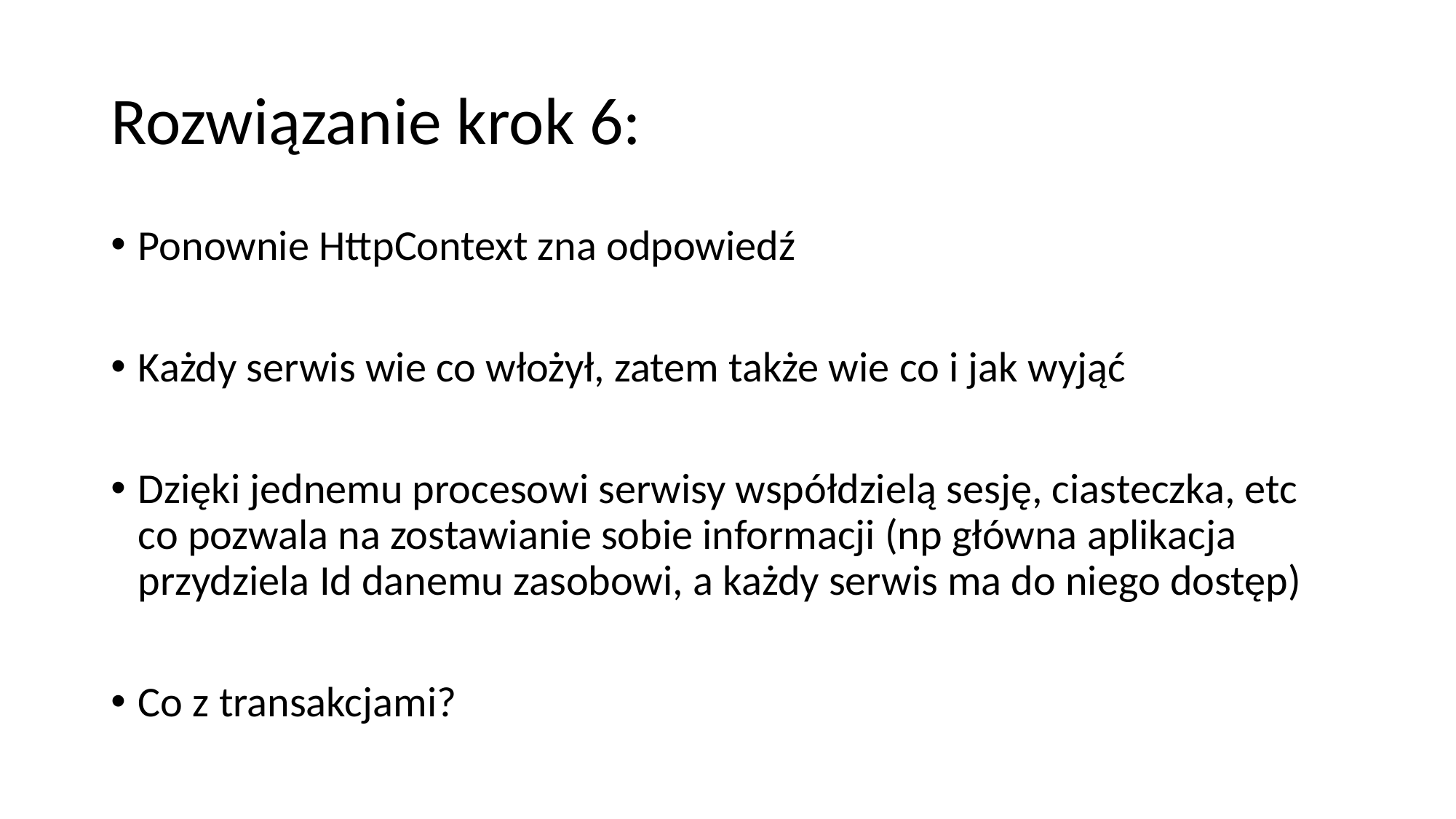

# Rozwiązanie krok 6:
Ponownie HttpContext zna odpowiedź

Każdy serwis wie co włożył, zatem także wie co i jak wyjąć

Dzięki jednemu procesowi serwisy współdzielą sesję, ciasteczka, etc co pozwala na zostawianie sobie informacji (np główna aplikacja przydziela Id danemu zasobowi, a każdy serwis ma do niego dostęp)

Co z transakcjami?